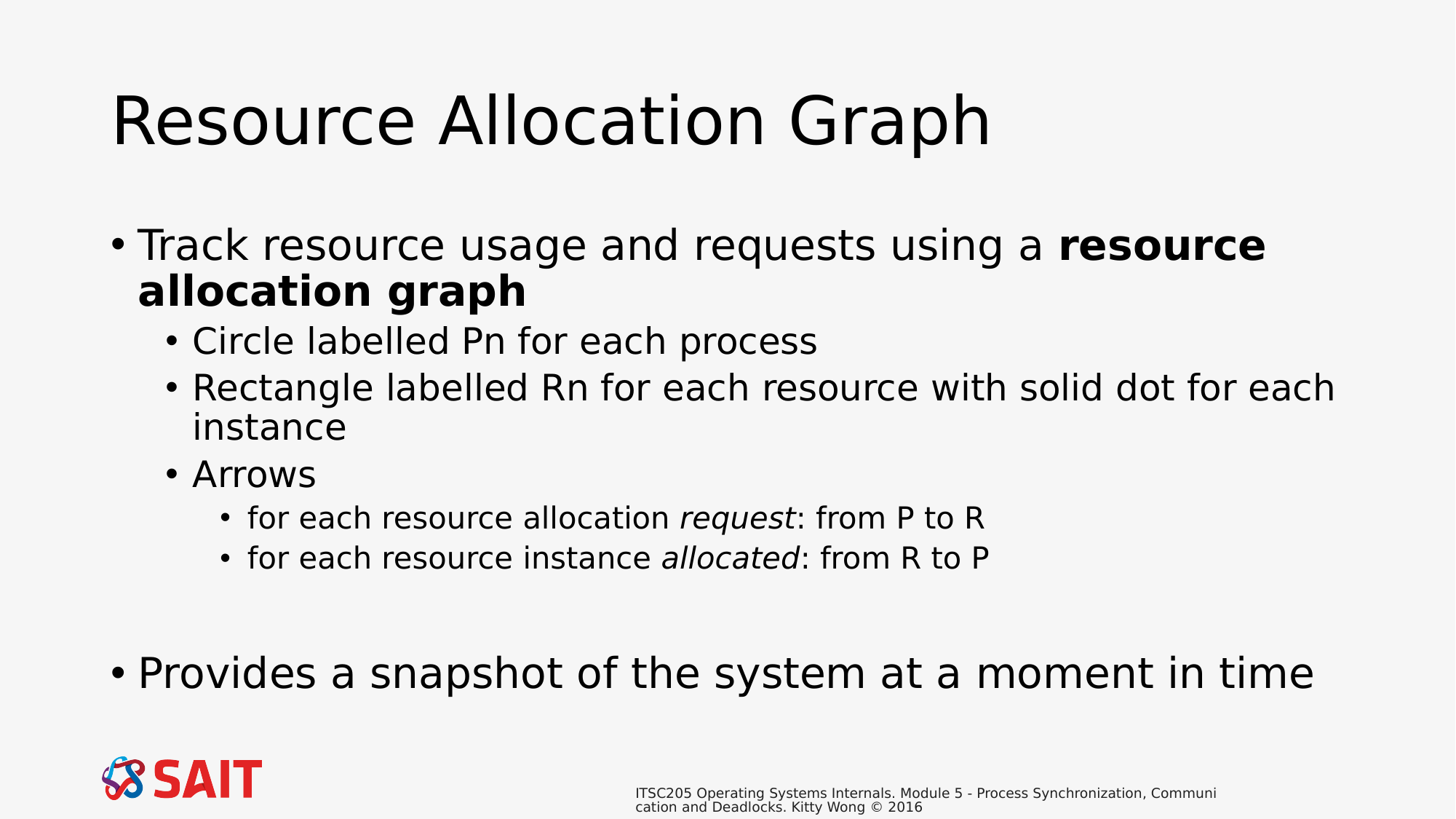

# Resource Allocation Graph
Track resource usage and requests using a resource allocation graph
Circle labelled Pn for each process
Rectangle labelled Rn for each resource with solid dot for each instance
Arrows
for each resource allocation request: from P to R
for each resource instance allocated: from R to P

Provides a snapshot of the system at a moment in time
ITSC205 Operating Systems Internals. Module 5 - Process Synchronization, Communication and Deadlocks. Kitty Wong © 2016